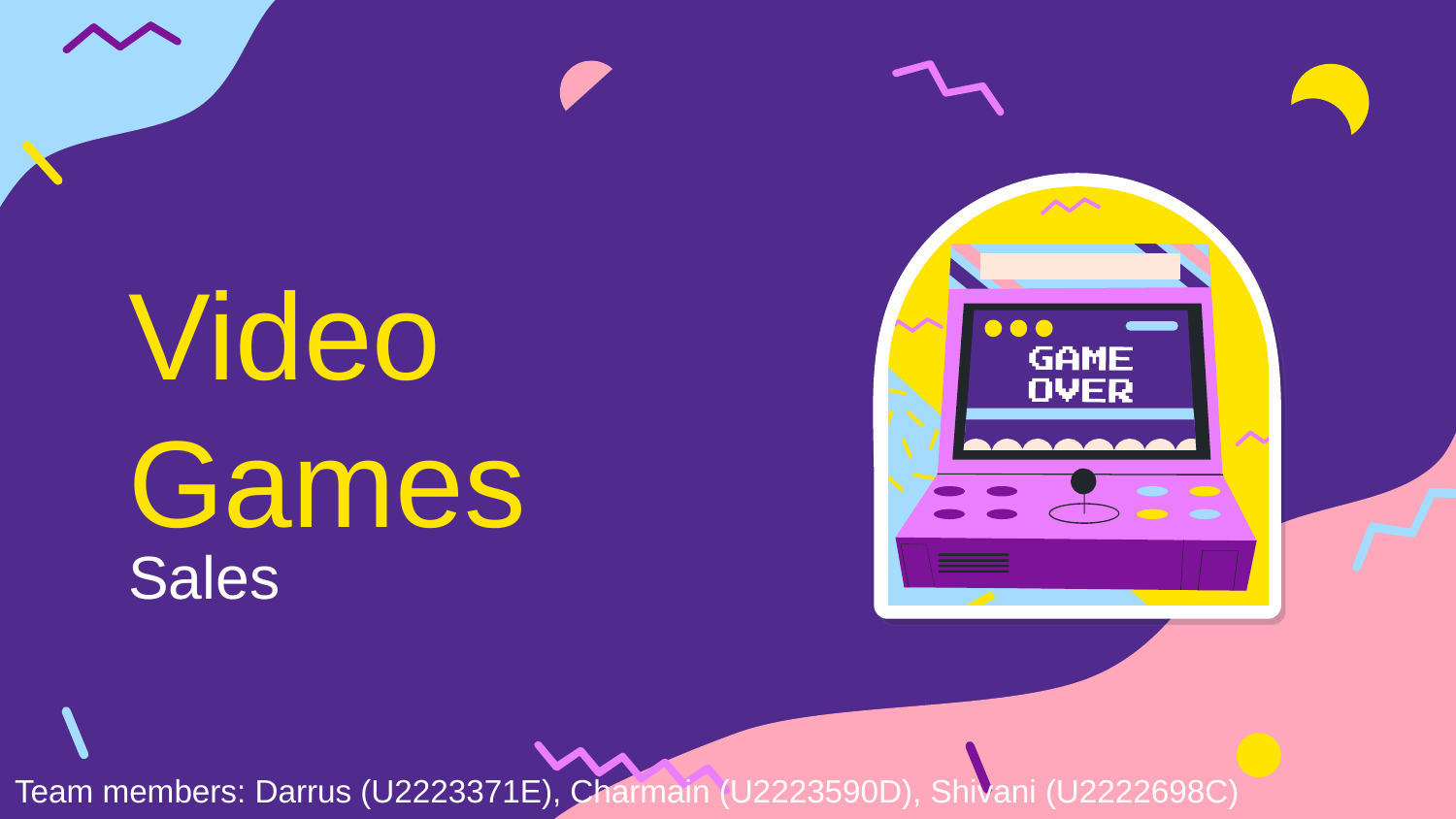

Video Games
# Sales
Team members: Darrus (U2223371E), Charmain (U2223590D), Shivani (U2222698C)